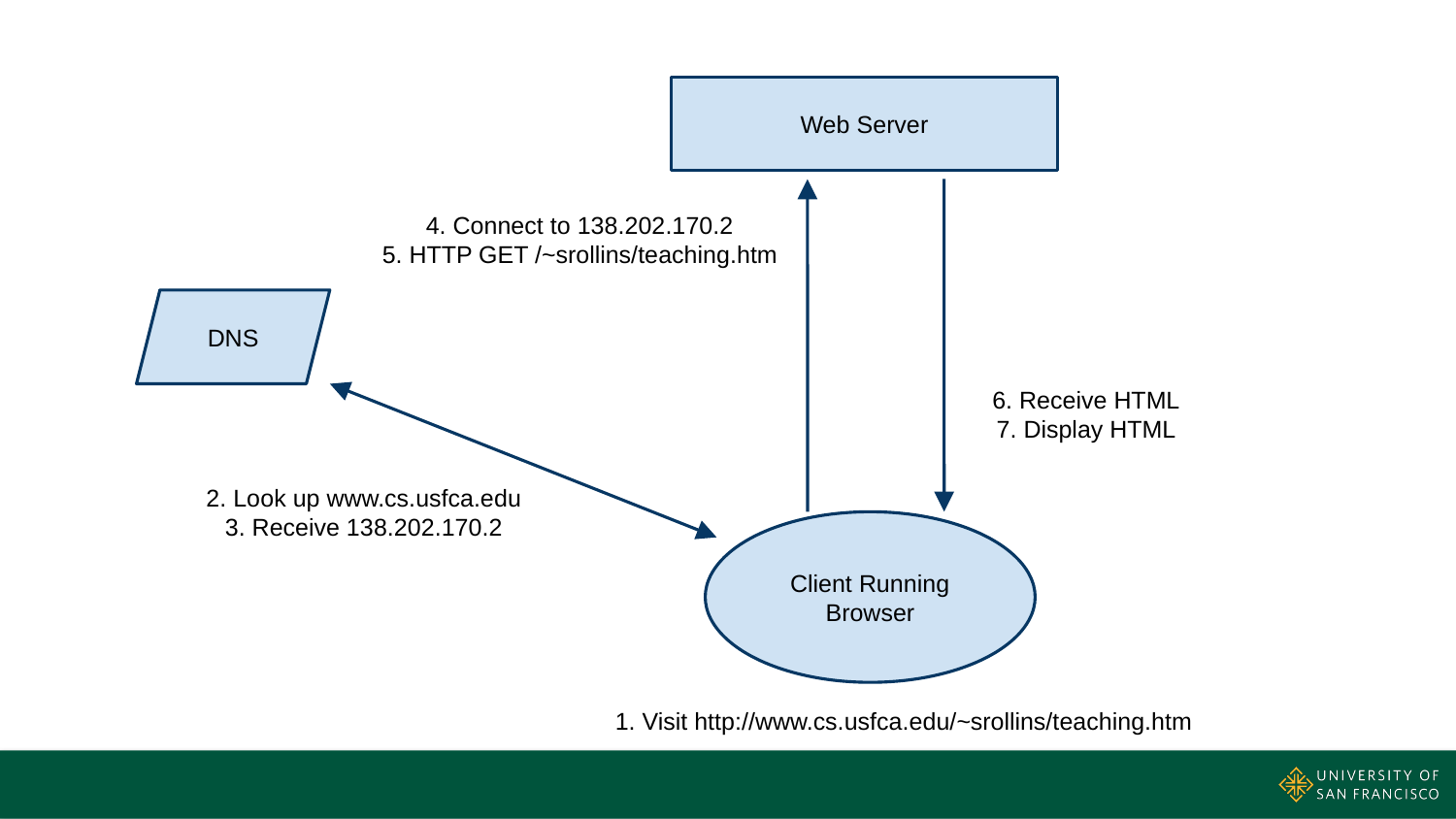

Web Server

4. Connect to 138.202.170.2
5. HTTP GET /~srollins/teaching.htm

DNS

6. Receive HTML
7. Display HTML
2. Look up www.cs.usfca.edu
3. Receive 138.202.170.2
Client Running Browser
1. Visit http://www.cs.usfca.edu/~srollins/teaching.htm